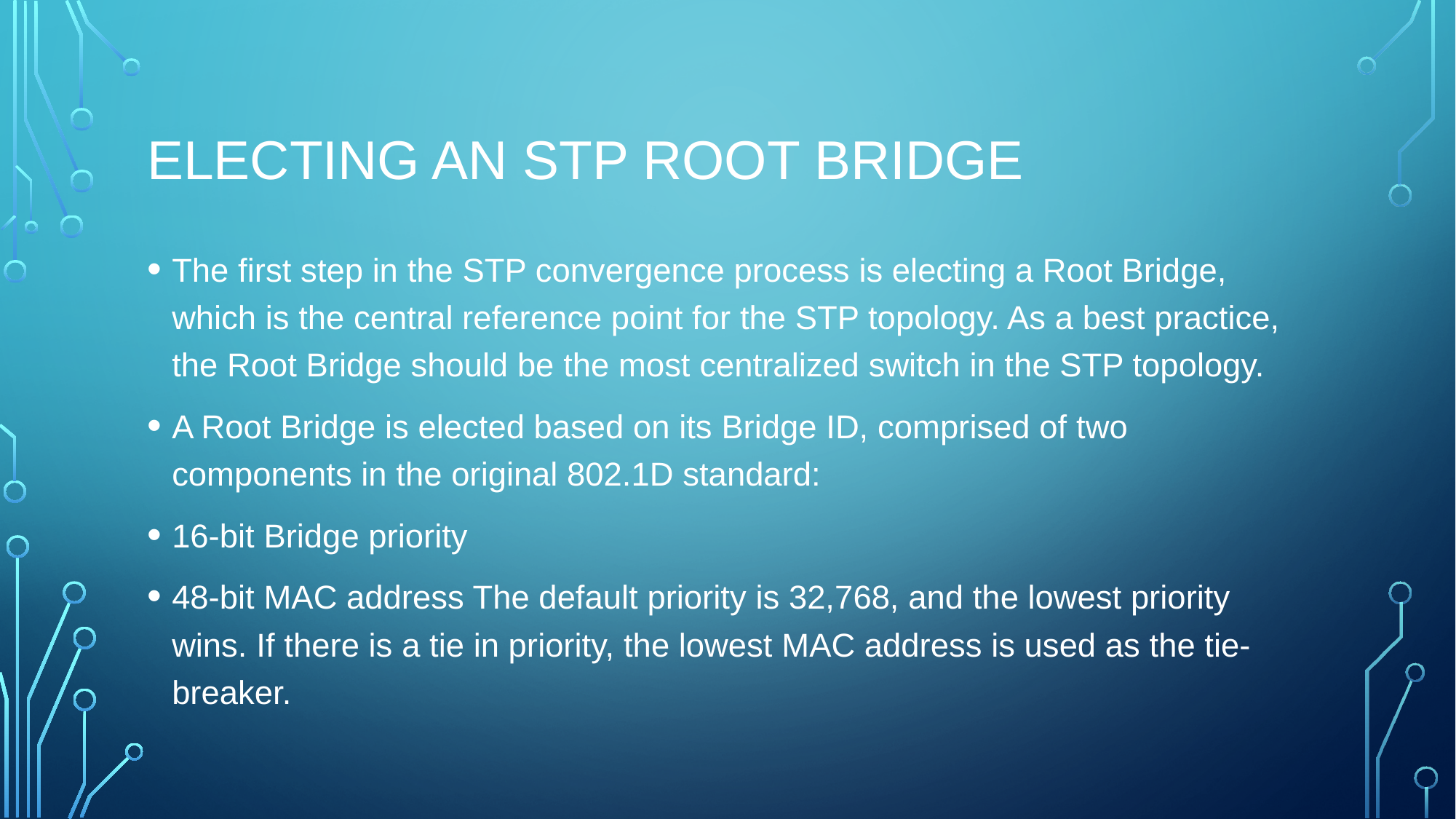

# Electing an STP Root Bridge
The first step in the STP convergence process is electing a Root Bridge, which is the central reference point for the STP topology. As a best practice, the Root Bridge should be the most centralized switch in the STP topology.
A Root Bridge is elected based on its Bridge ID, comprised of two components in the original 802.1D standard:
16-bit Bridge priority
48-bit MAC address The default priority is 32,768, and the lowest priority wins. If there is a tie in priority, the lowest MAC address is used as the tie-breaker.